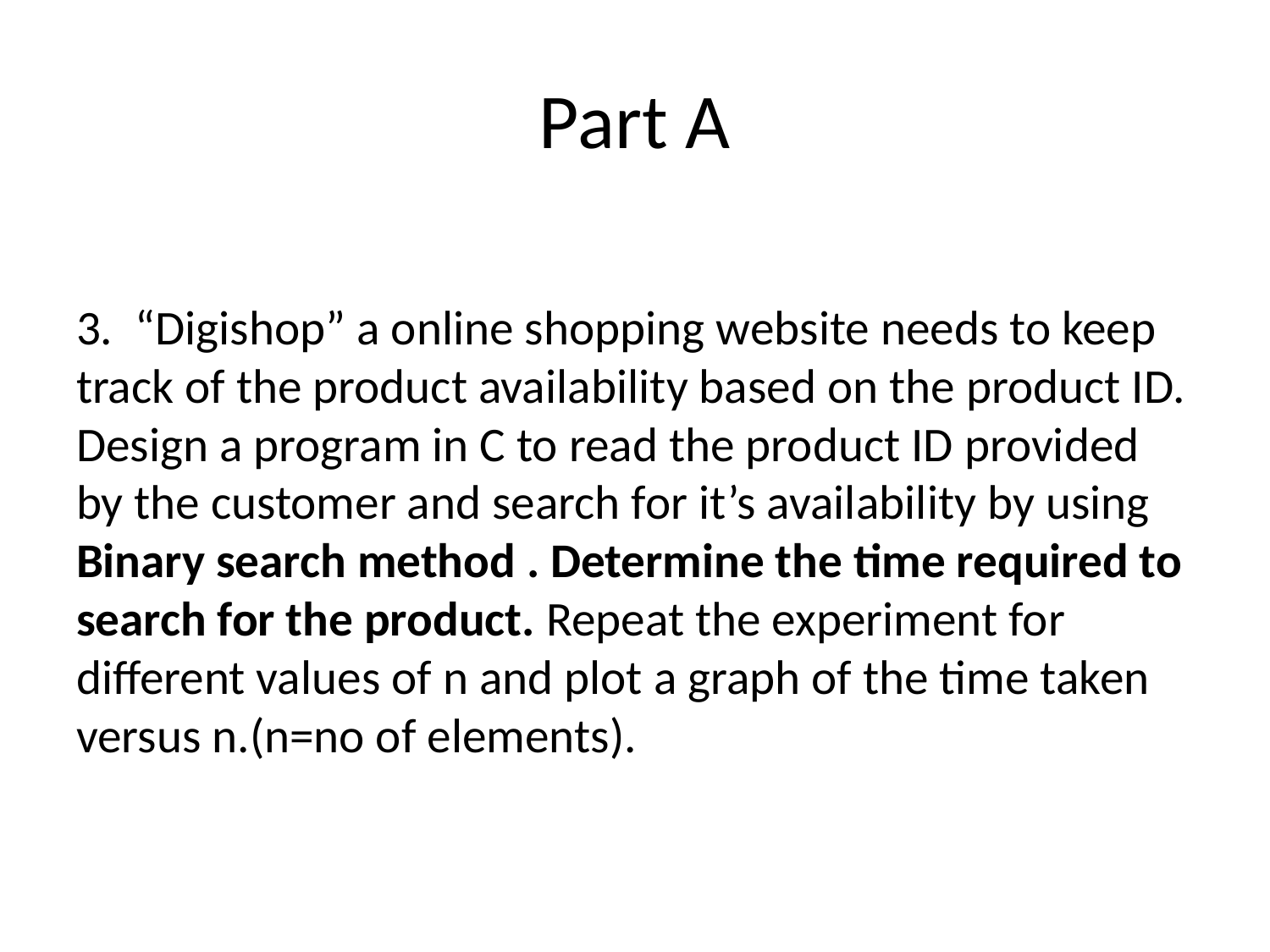

# Part A

3.  “Digishop” a online shopping website needs to keep track of the product availability based on the product ID. Design a program in C to read the product ID provided by the customer and search for it’s availability by using Binary search method . Determine the time required to search for the product. Repeat the experiment for different values of n and plot a graph of the time taken versus n.(n=no of elements).